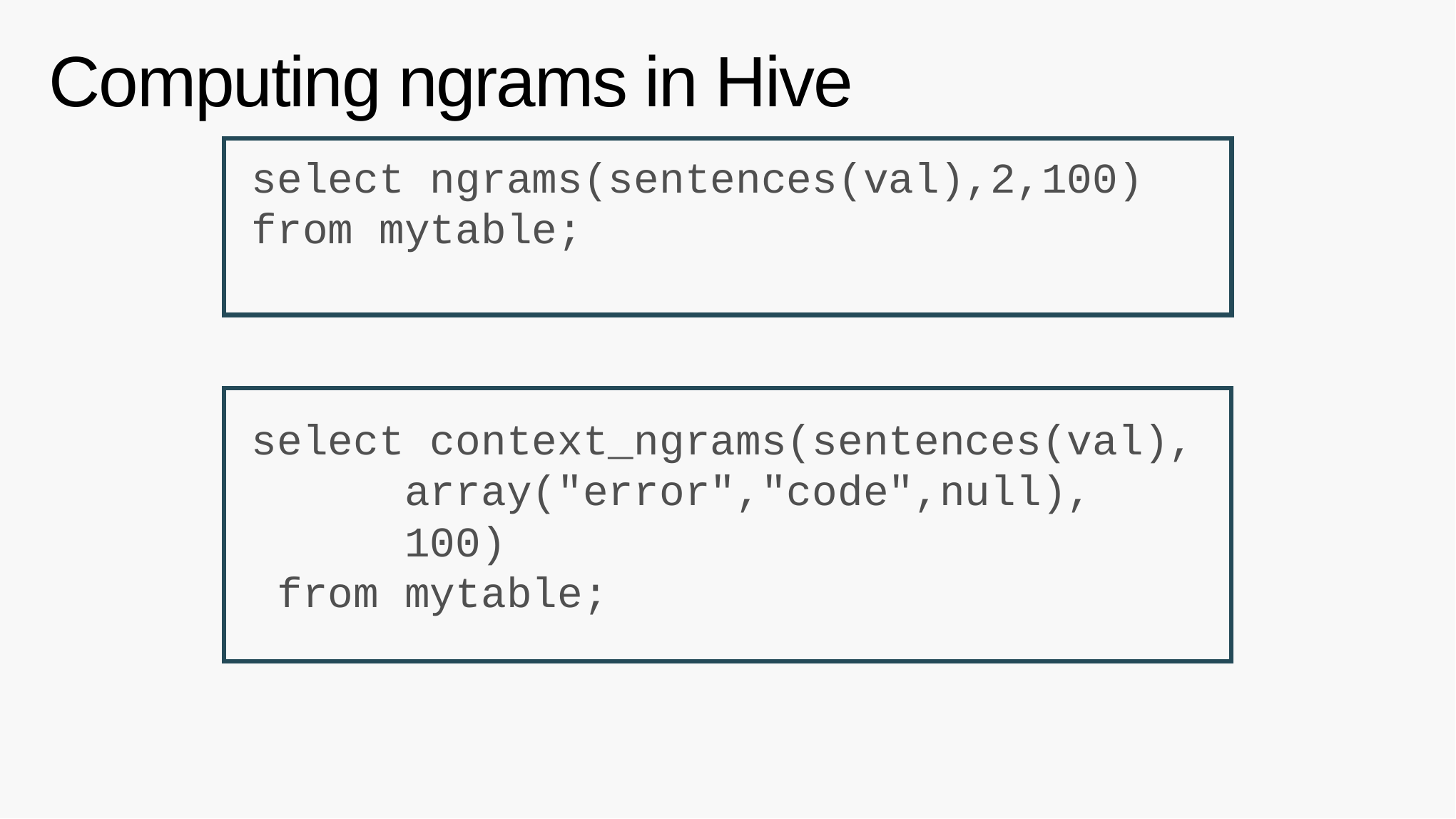

# Computing ngrams in Hive

select ngrams(sentences(val),2,100) from mytable;

select context_ngrams(sentences(val),
      array("error","code",null),
      100)
 from mytable;